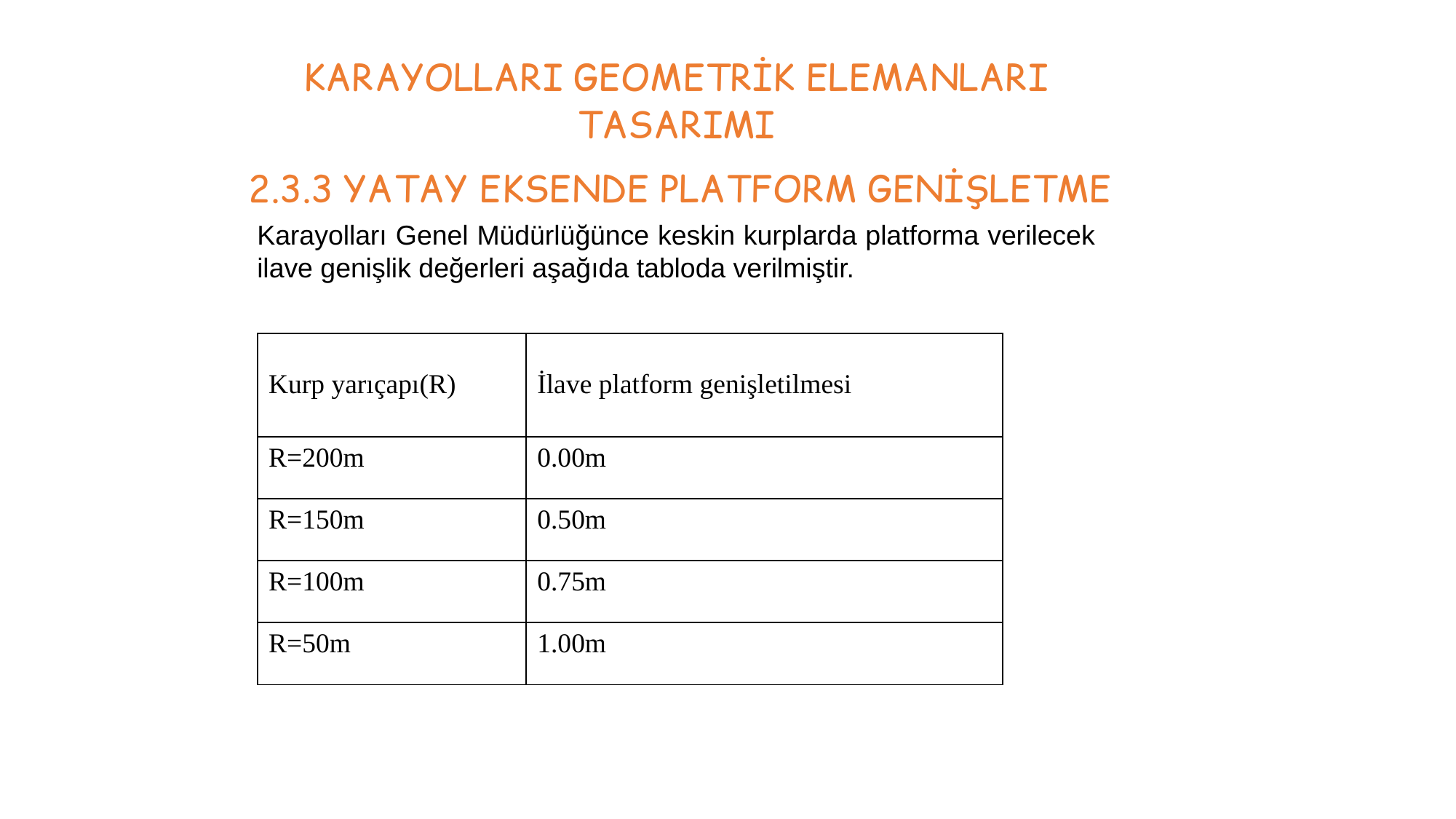

KARAYOLLARI GEOMETRİK ELEMANLARI TASARIMI
2.3.3 YATAY EKSENDE PLATFORM GENİŞLETME
Karayolları Genel Müdürlüğünce keskin kurplarda platforma verilecek ilave genişlik değerleri aşağıda tabloda verilmiştir.
| Kurp yarıçapı(R) | İlave platform genişletilmesi |
| --- | --- |
| R=200m | 0.00m |
| R=150m | 0.50m |
| R=100m | 0.75m |
| R=50m | 1.00m |